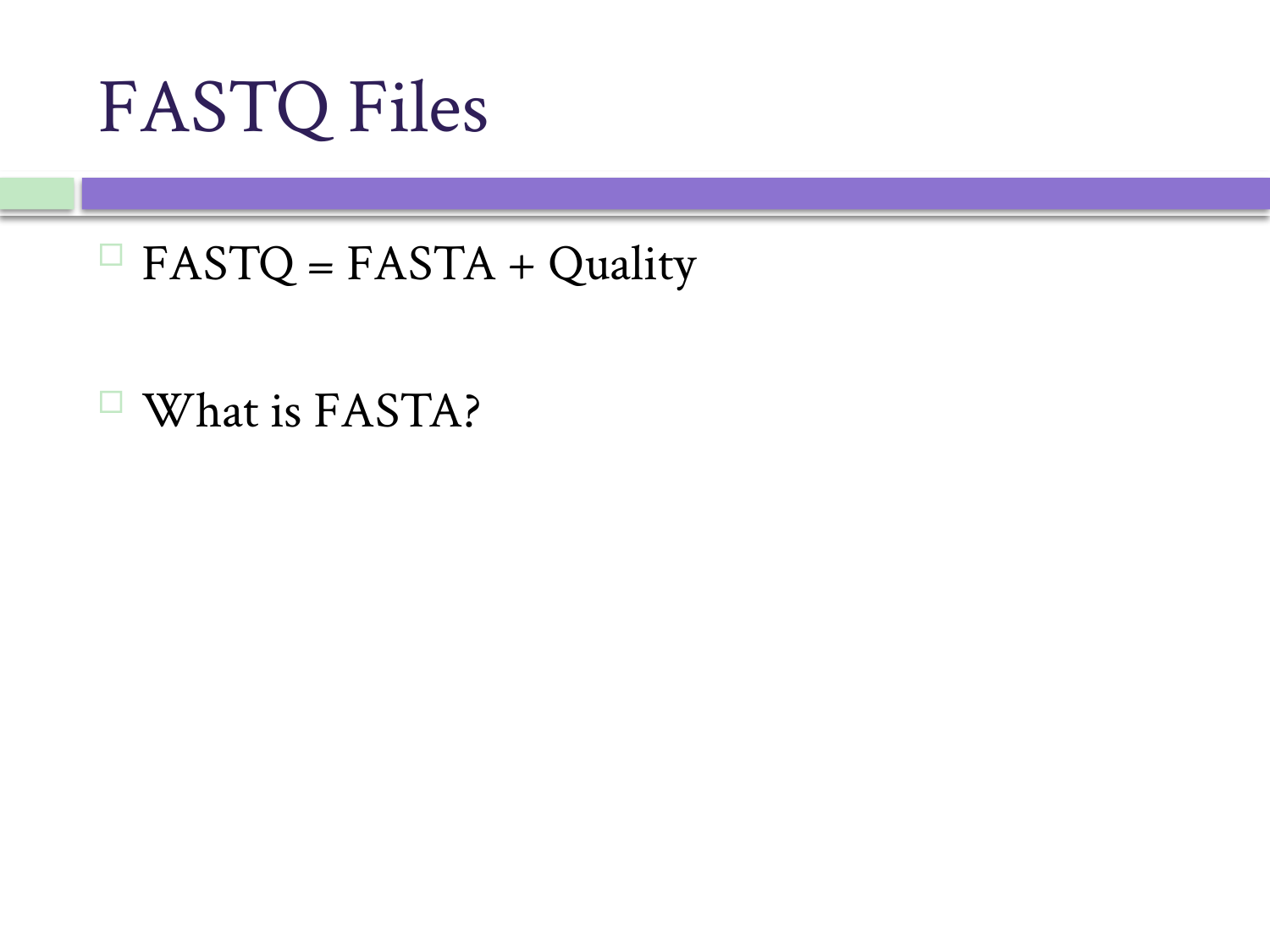

# FASTQ Files
FASTQ = FASTA + Quality

What is FASTA?